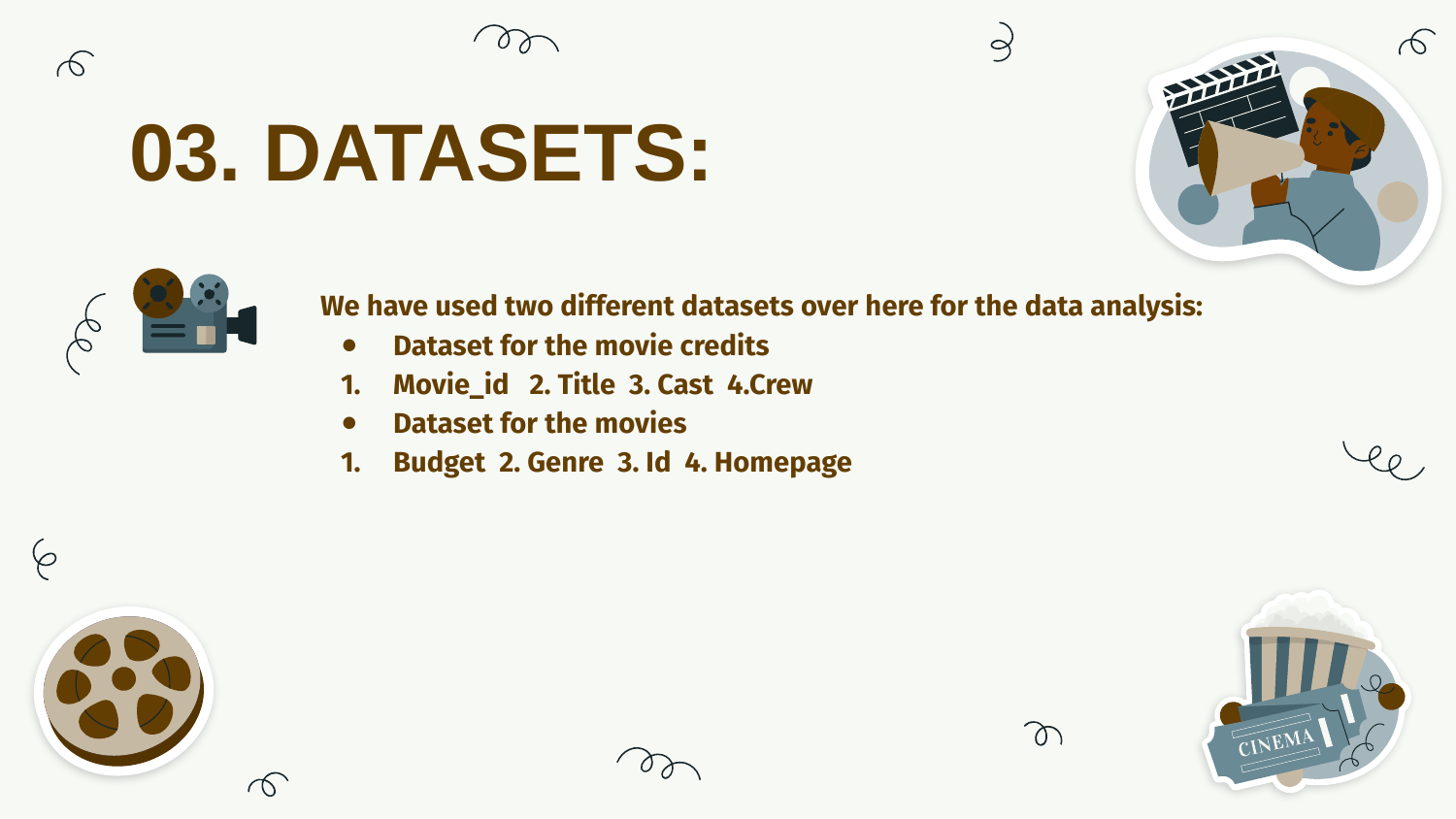

# 03. DATASETS:

We have used two different datasets over here for the data analysis:
Dataset for the movie credits
Movie_id   2. Title  3. Cast  4.Crew
Dataset for the movies
Budget  2. Genre  3. Id  4. Homepage